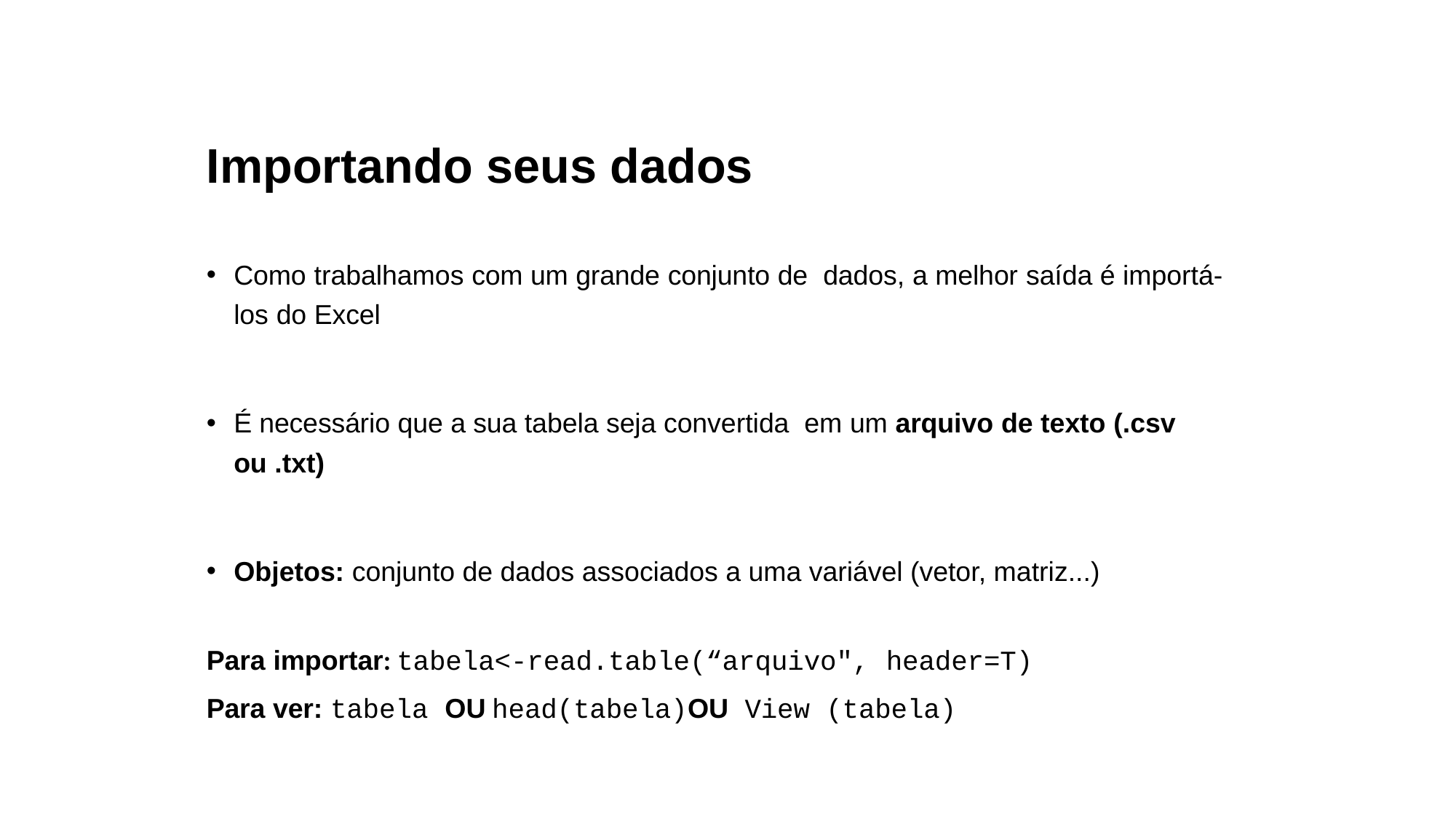

# Importando seus dados
Como trabalhamos com um grande conjunto de  dados, a melhor saída é importá-los do Excel

É necessário que a sua tabela seja convertida  em um arquivo de texto (.csv ou .txt)

Objetos: conjunto de dados associados a uma variável (vetor, matriz...)

Para importar: tabela<-read.table(“arquivo", header=T)
Para ver: tabela OU head(tabela)OU View (tabela)